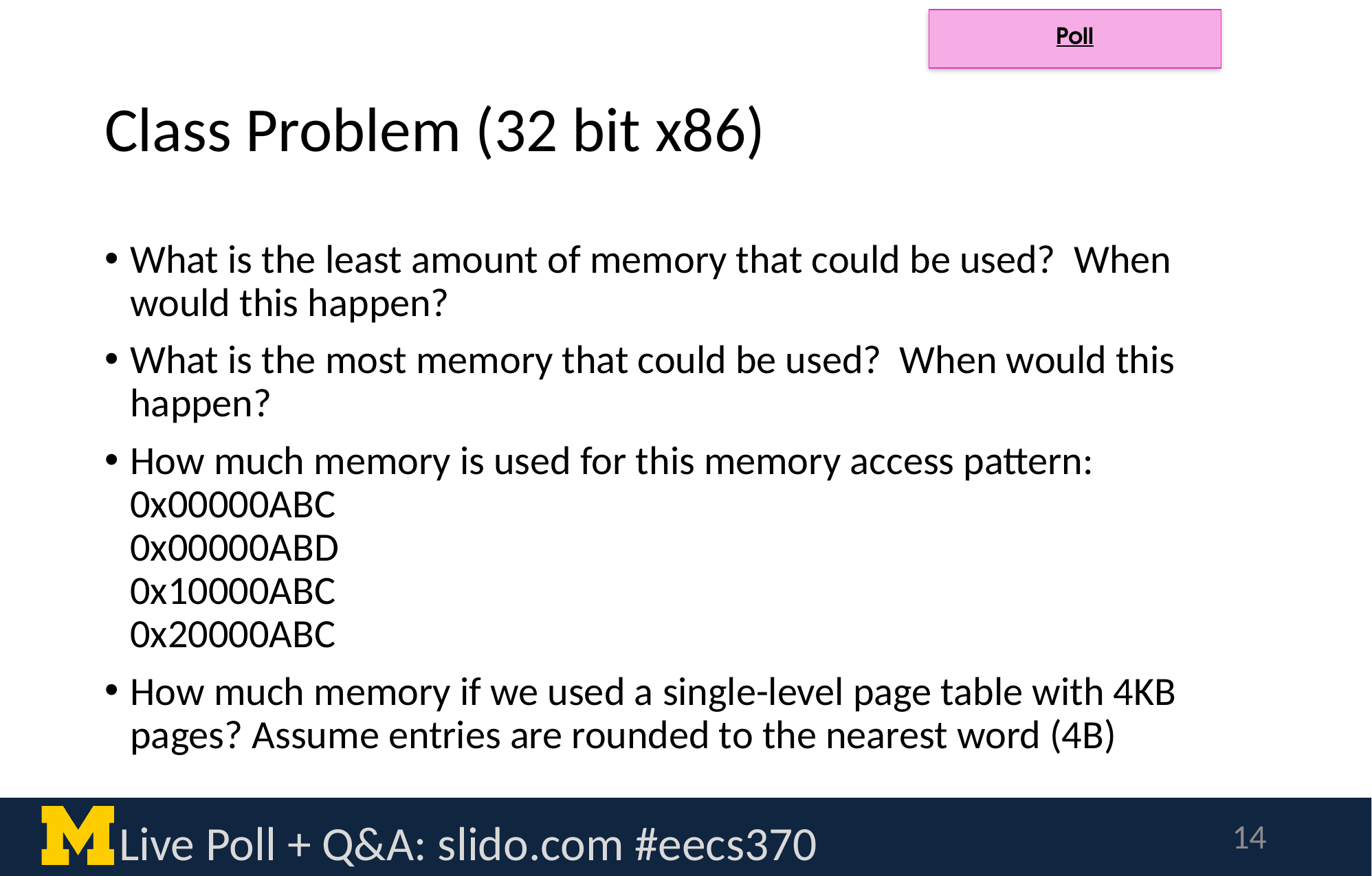

Poll
# Class Problem (32 bit x86)
What is the least amount of memory that could be used?  When would this happen?
What is the most memory that could be used?  When would this happen?
How much memory is used for this memory access pattern:
0x00000ABC
0x00000ABD
0x10000ABC
0x20000ABC
How much memory if we used a single-level page table with 4KB pages? Assume entries are rounded to the nearest word (4B)

Live Poll + Q&A: slido.com #eecs370
14